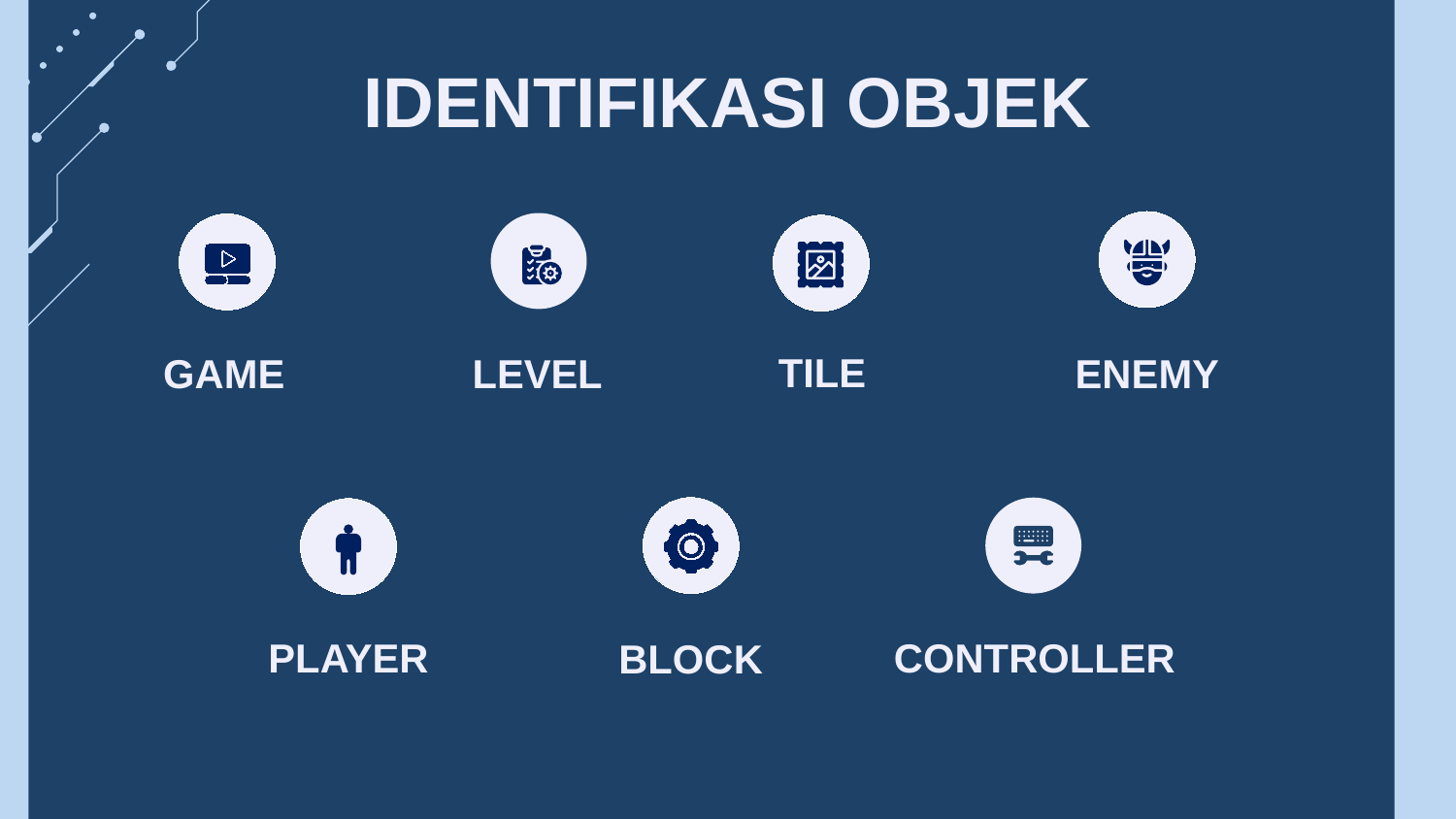

# IDENTIFIKASI OBJEK

TILE
ENEMY
GAME
LEVEL

CONTROLLER
PLAYER
BLOCK